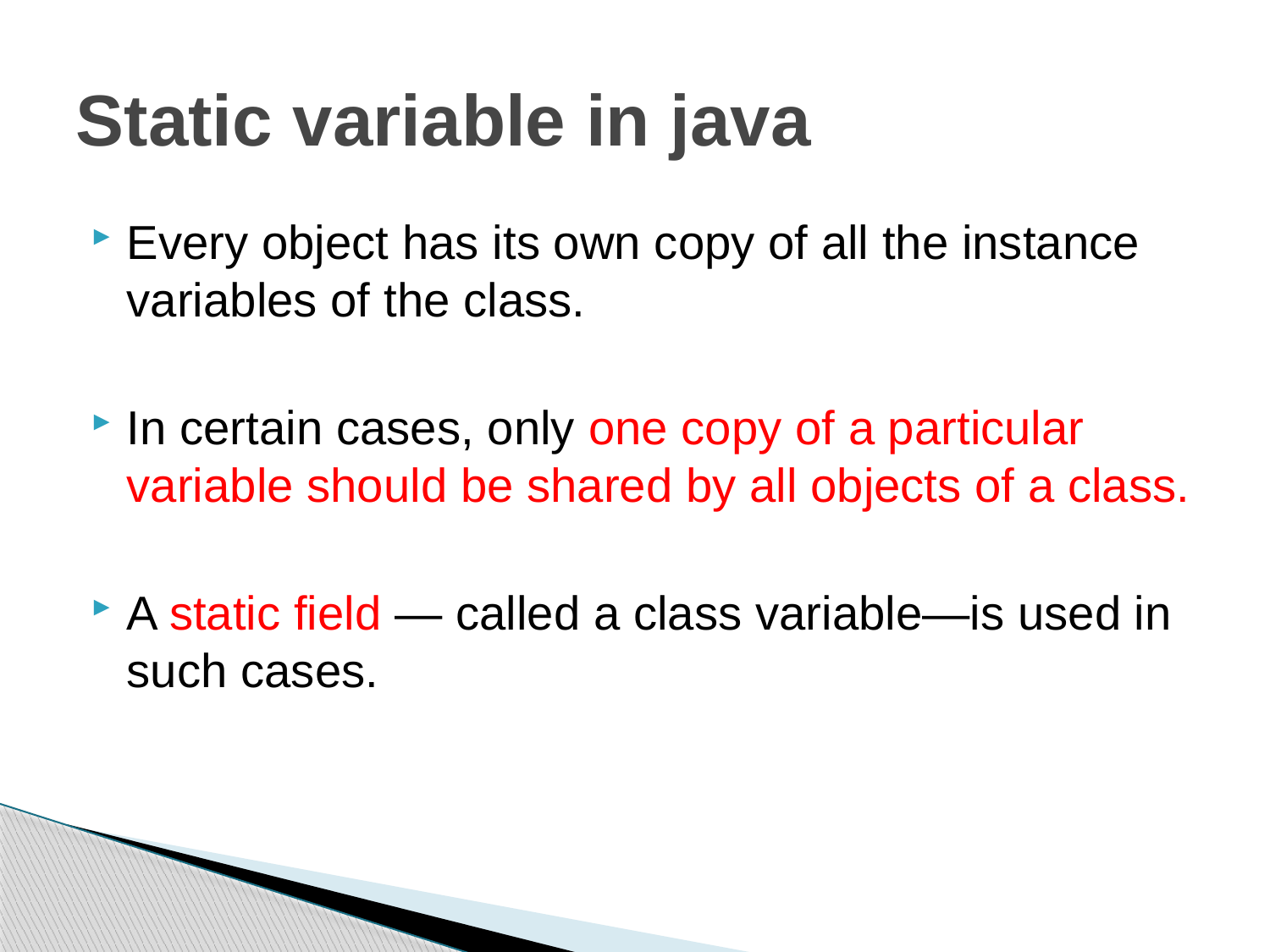

# Static variable in java
Every object has its own copy of all the instance variables of the class.

In certain cases, only one copy of a particular variable should be shared by all objects of a class.

A static field — called a class variable—is used in such cases.